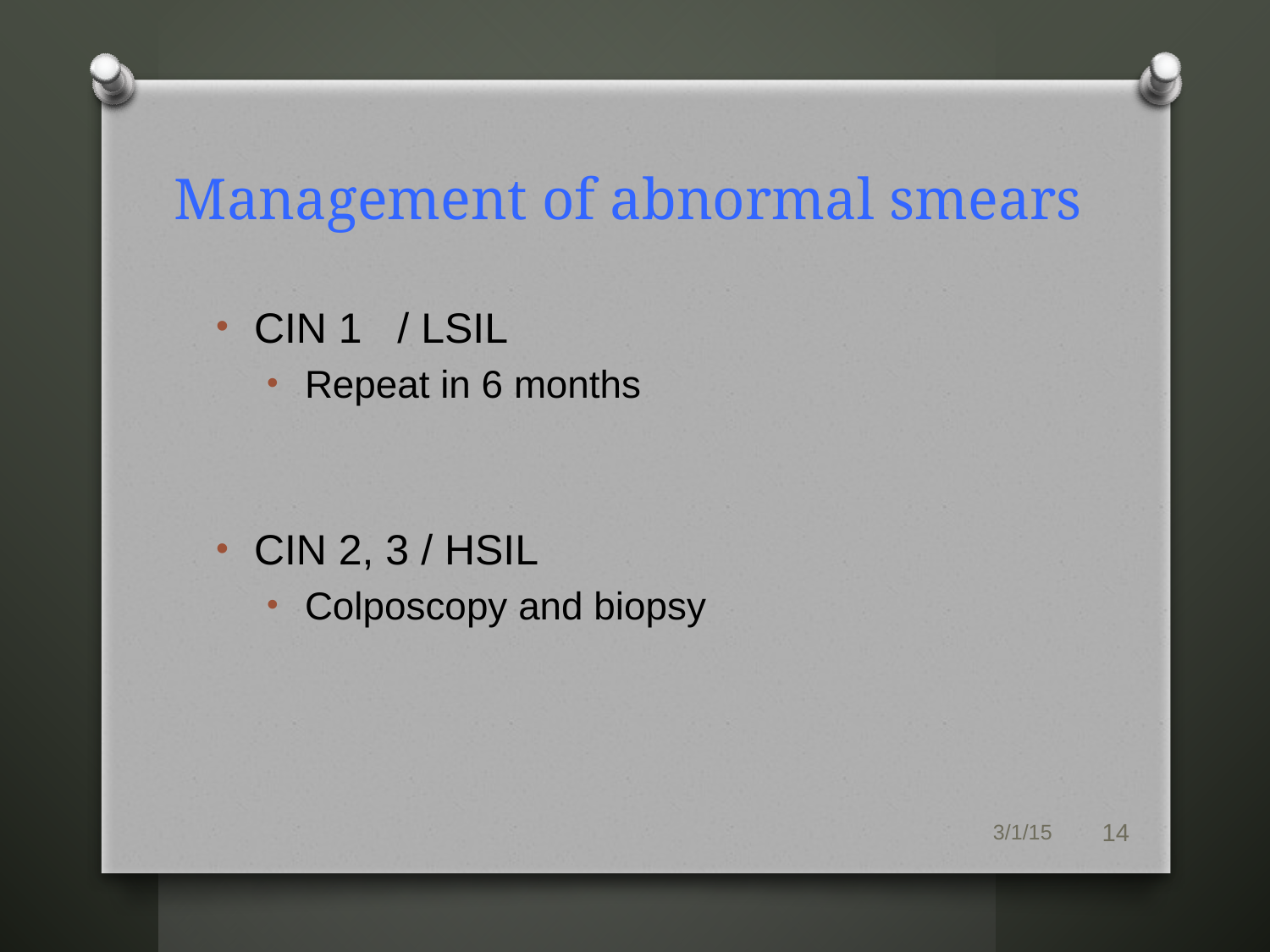

# Management of abnormal smears
CIN 1   / LSIL
Repeat in 6 months

CIN 2, 3 / HSIL
Colposcopy and biopsy
3/1/15
14